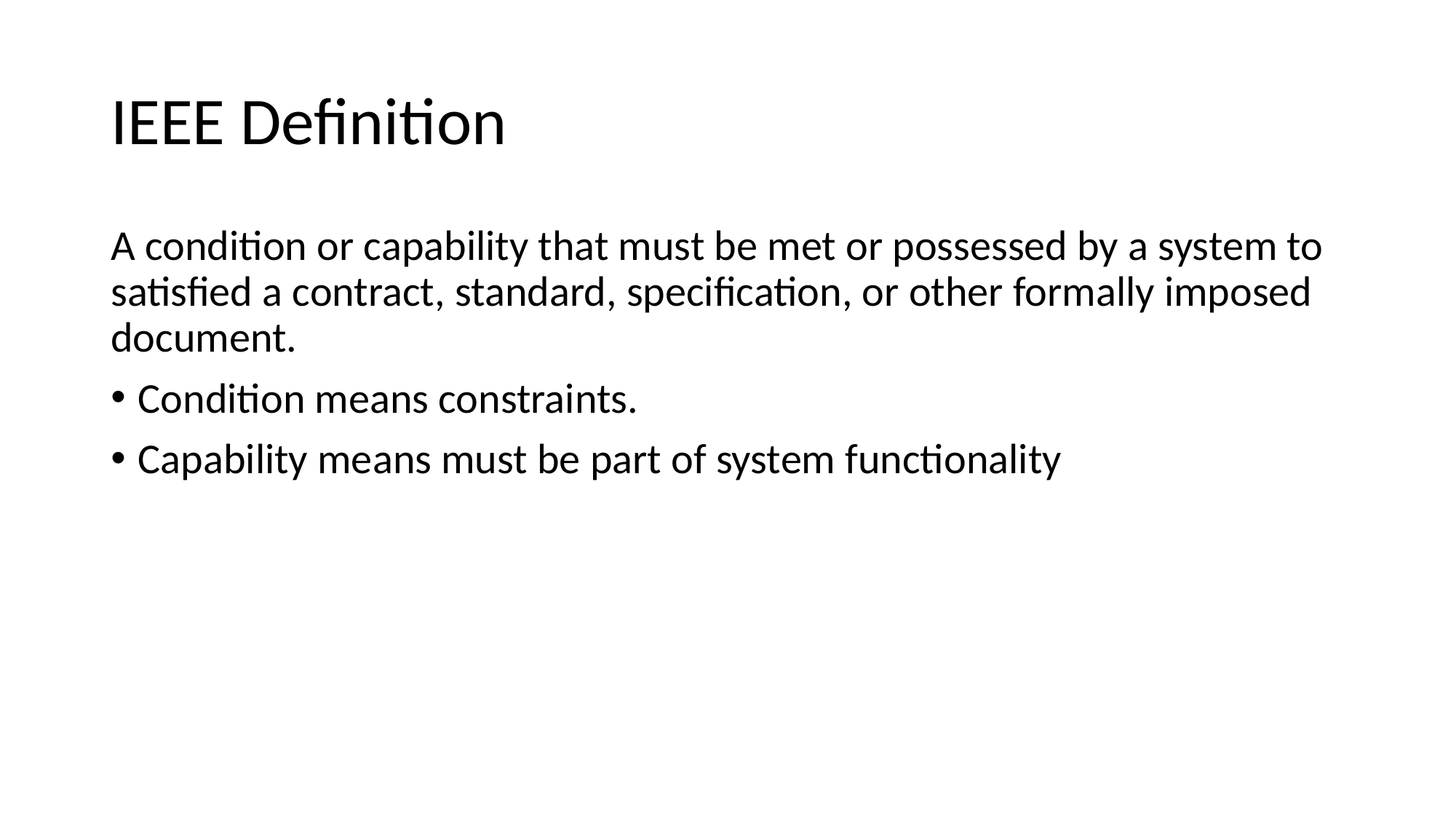

# IEEE Definition
A condition or capability that must be met or possessed by a system to satisfied a contract, standard, specification, or other formally imposed document.
Condition means constraints.
Capability means must be part of system functionality